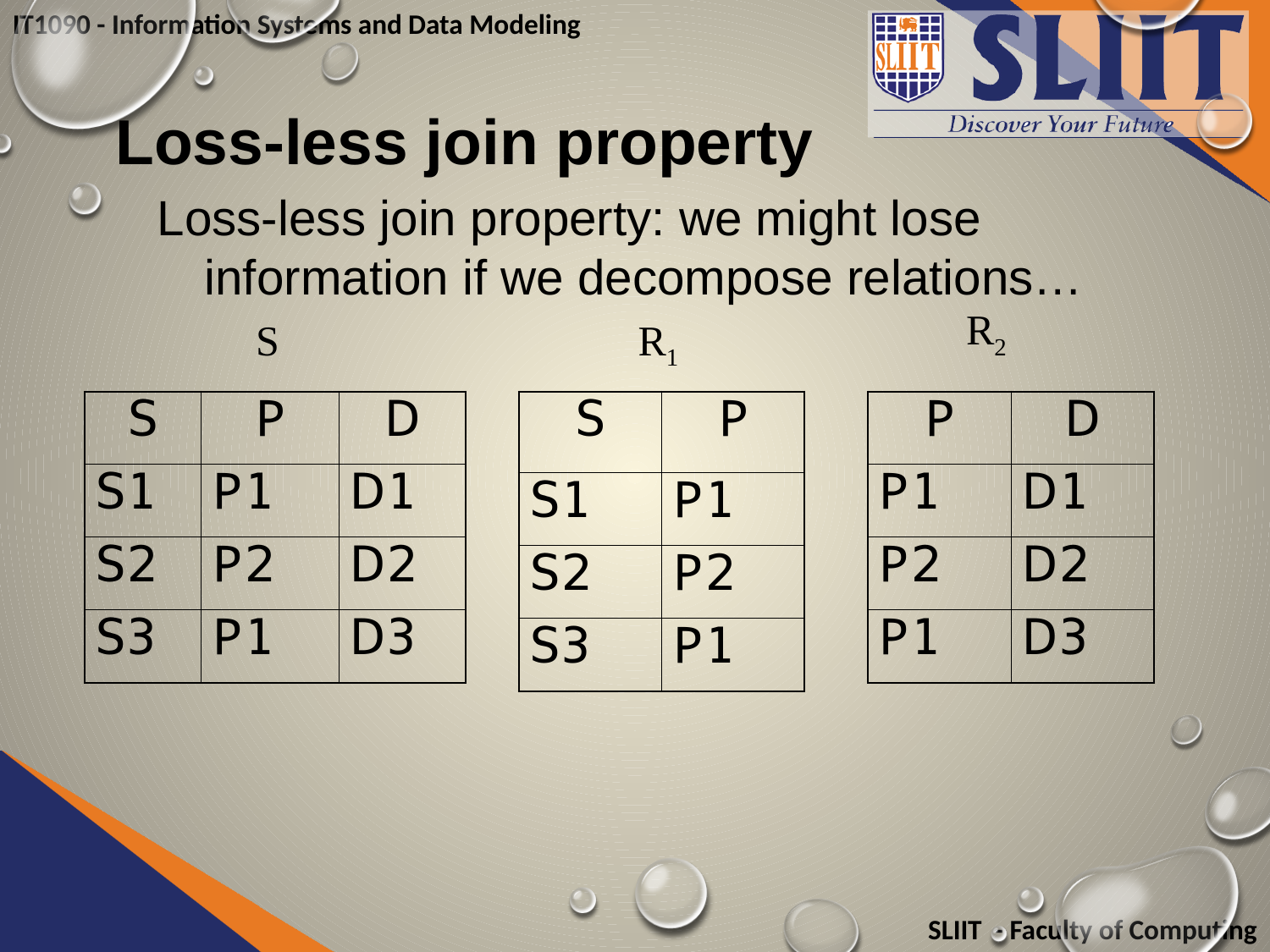

# Loss-less join property
Loss-less join property: we might lose information if we decompose relations…

R2
S
R1
| S | P | D |
| --- | --- | --- |
| S1 | P1 | D1 |
| S2 | P2 | D2 |
| S3 | P1 | D3 |
| S | P |
| --- | --- |
| S1 | P1 |
| S2 | P2 |
| S3 | P1 |
| P | D |
| --- | --- |
| P1 | D1 |
| P2 | D2 |
| P1 | D3 |